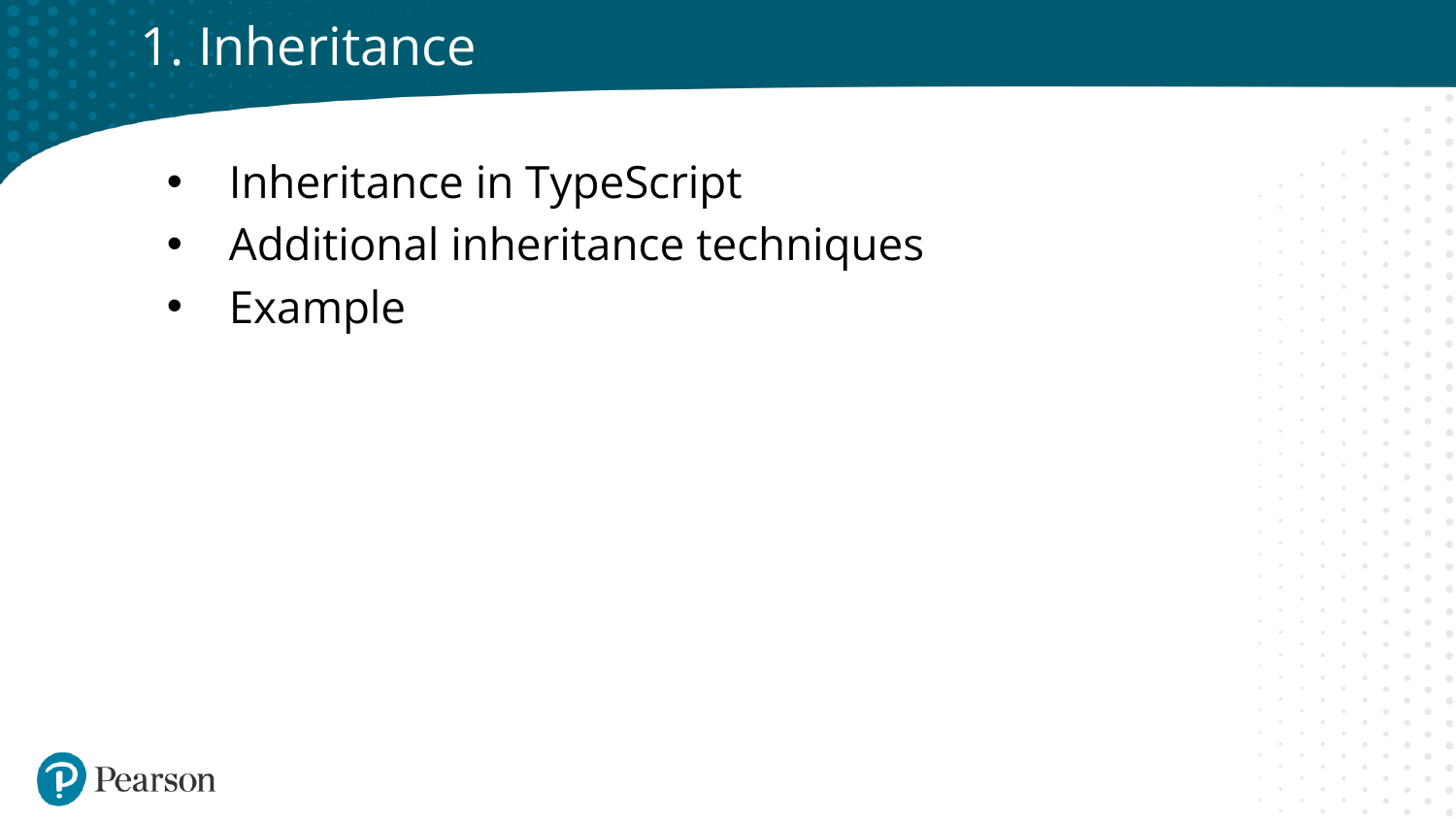

# 1. Inheritance
Inheritance in TypeScript
Additional inheritance techniques
Example